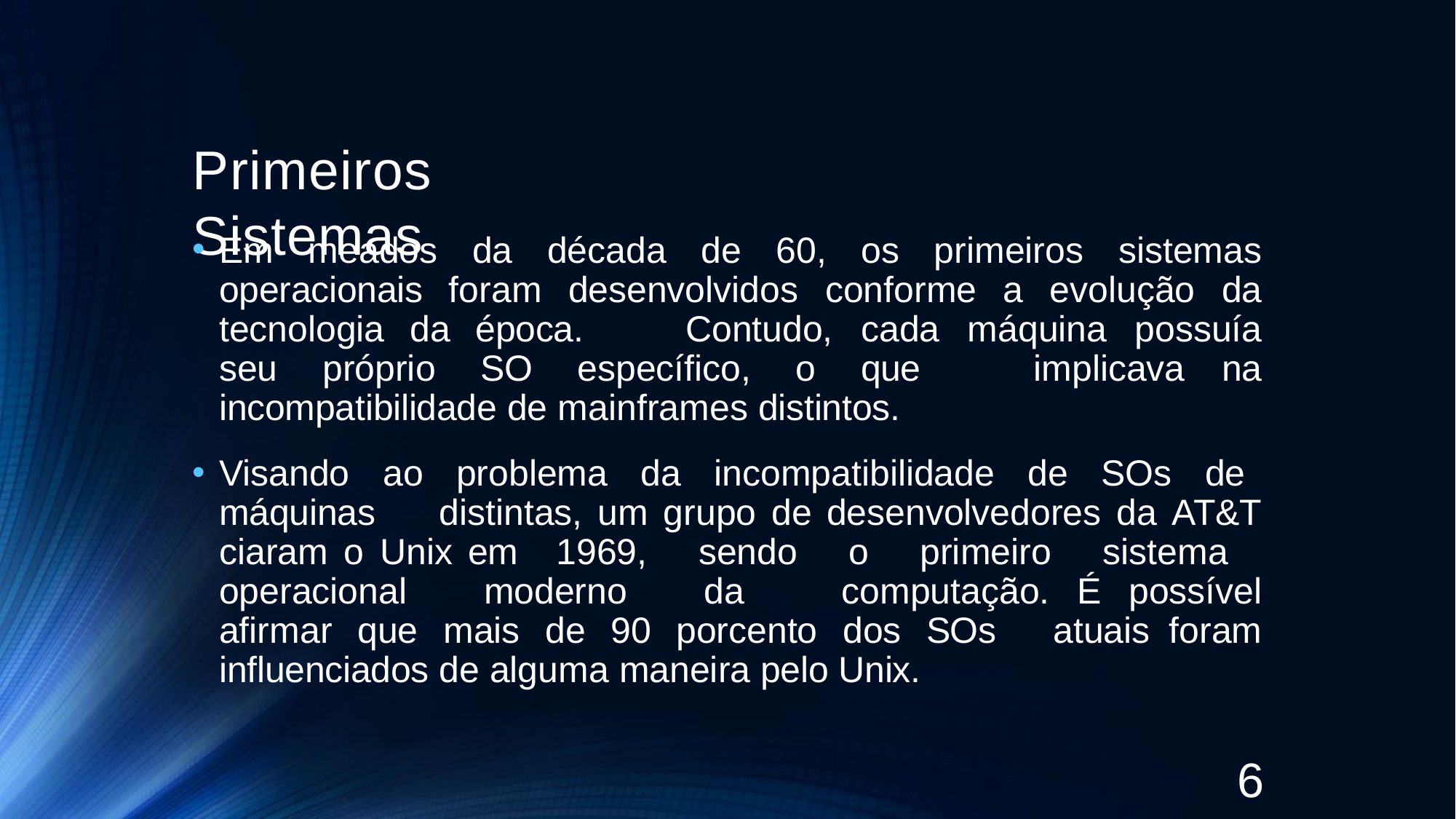

# Primeiros Sistemas
Em meados da década de 60, os primeiros sistemas operacionais 	foram desenvolvidos conforme a evolução da tecnologia da época. 	Contudo, cada máquina possuía seu próprio SO específico, o que 	implicava na incompatibilidade de mainframes distintos.
Visando  ao  problema  da  incompatibilidade  de  SOs  de  máquinas 	distintas, um grupo de desenvolvedores da AT&T ciaram o Unix em 	1969,   sendo   o   primeiro   sistema   operacional   moderno   da 	computação. É possível afirmar que mais de 90 porcento dos SOs 	atuais foram influenciados de alguma maneira pelo Unix.
6